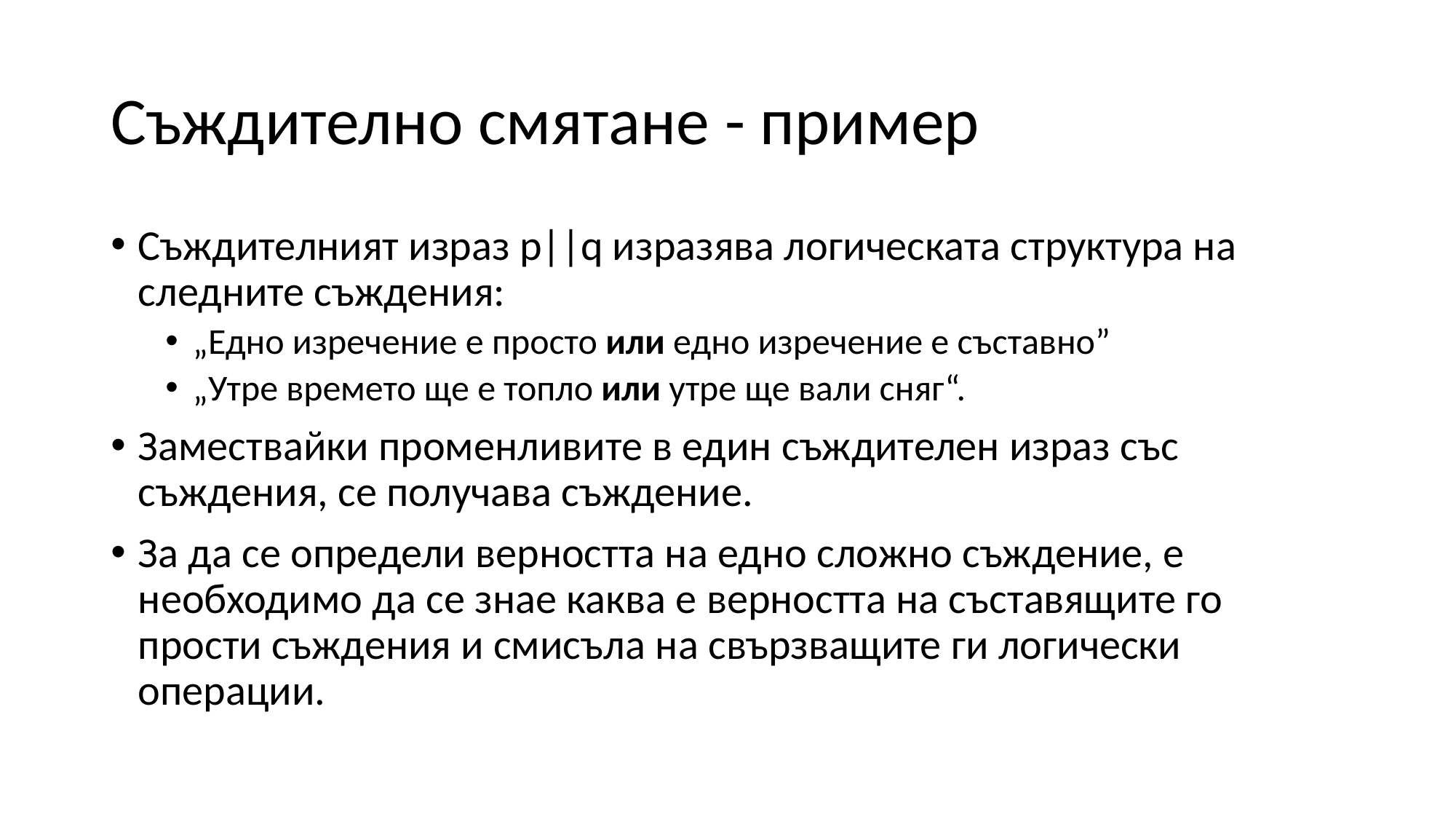

# Съждително смятане - пример
Съждителният израз p||q изразява логическата структура на следните съждения:
„Едно изречение е просто или едно изречение е съставно”
„Утре времето ще е топло или утре ще вали сняг“.
Замествайки променливите в един съждителен израз със съждения, се получава съждение.
За да се определи верността на едно сложно съждение, е необходимо да се знае каква е верността на съставящите го прости съждения и смисъла на свързващите ги логически операции.